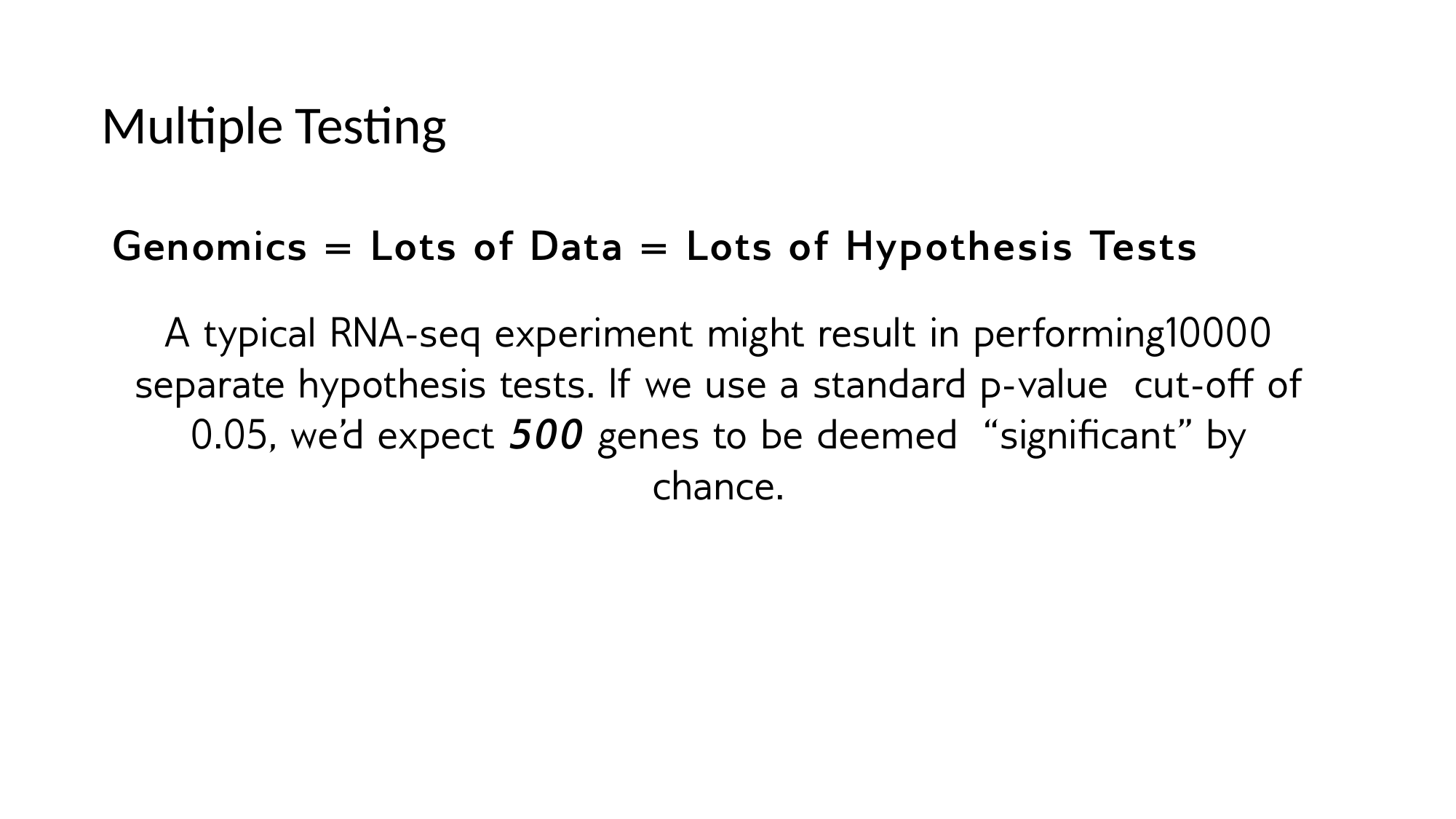

# Multiple Testing
Genomics = Lots of Data = Lots of Hypothesis Tests
A typical RNA-seq experiment might result in performing10000 separate hypothesis tests. If we use a standard p-value  cut-off of 0.05, we’d expect 500 genes to be deemed  “significant” by chance.